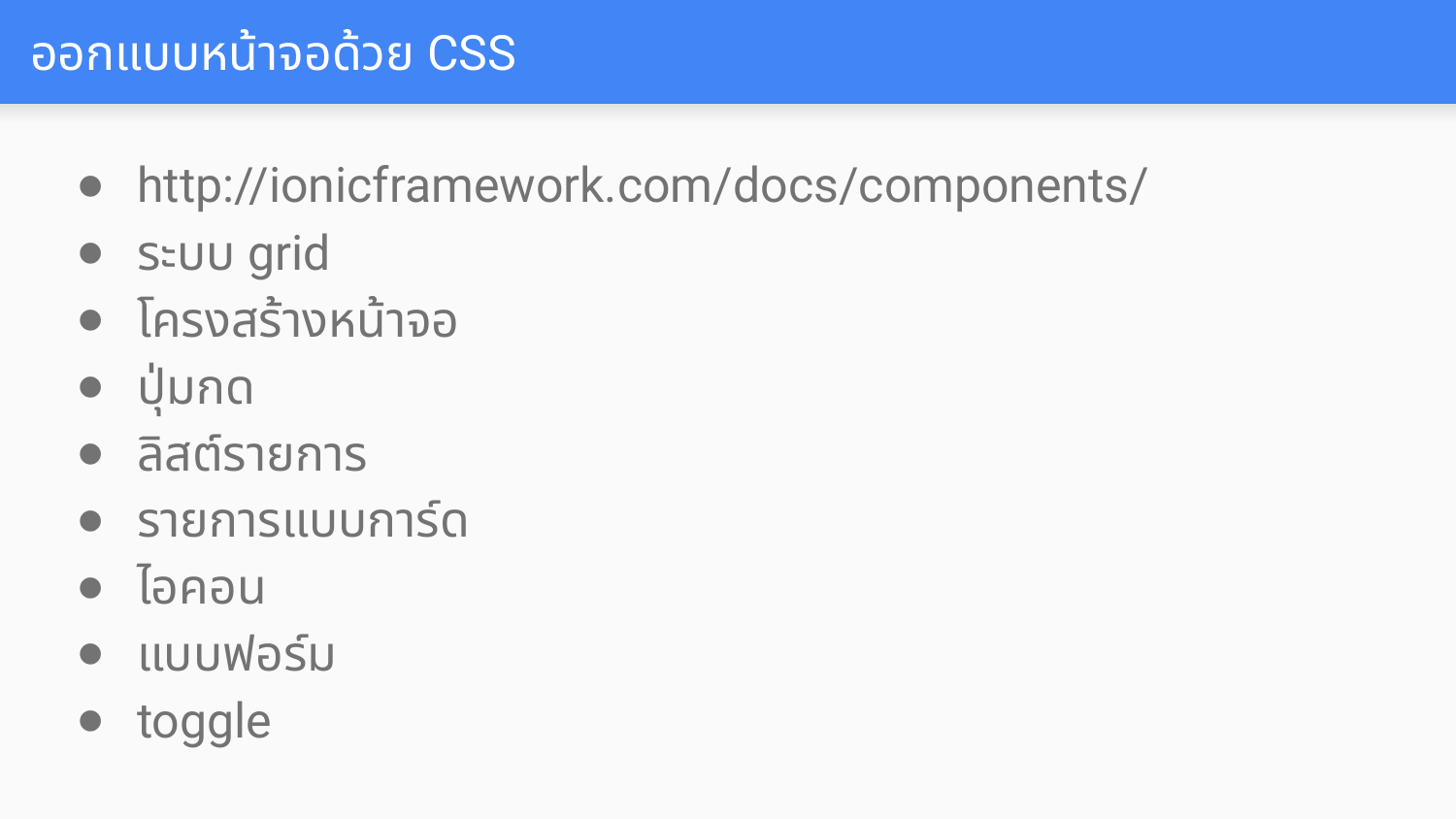

# ออกแบบหน้าจอด้วย CSS
http://ionicframework.com/docs/components/
ระบบ grid
โครงสร้างหน้าจอ
ปุ่มกด
ลิสต์รายการ
รายการแบบการ์ด
ไอคอน
แบบฟอร์ม
toggle